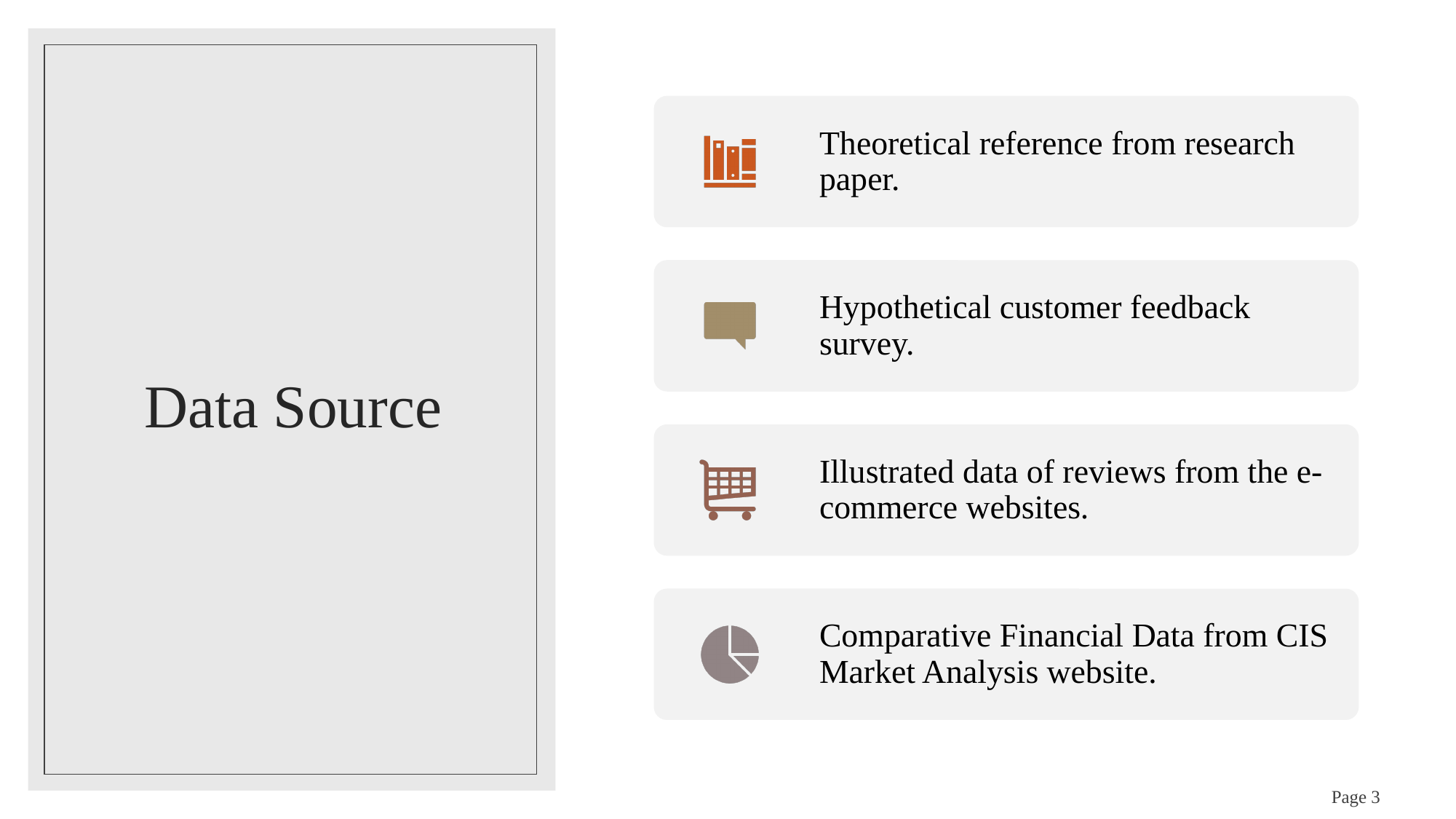

# Data Source
Theoretical reference from research paper.
Hypothetical customer feedback survey.
Illustrated data of reviews from the e-commerce websites.
Comparative Financial Data from CIS Market Analysis website.
Page 3